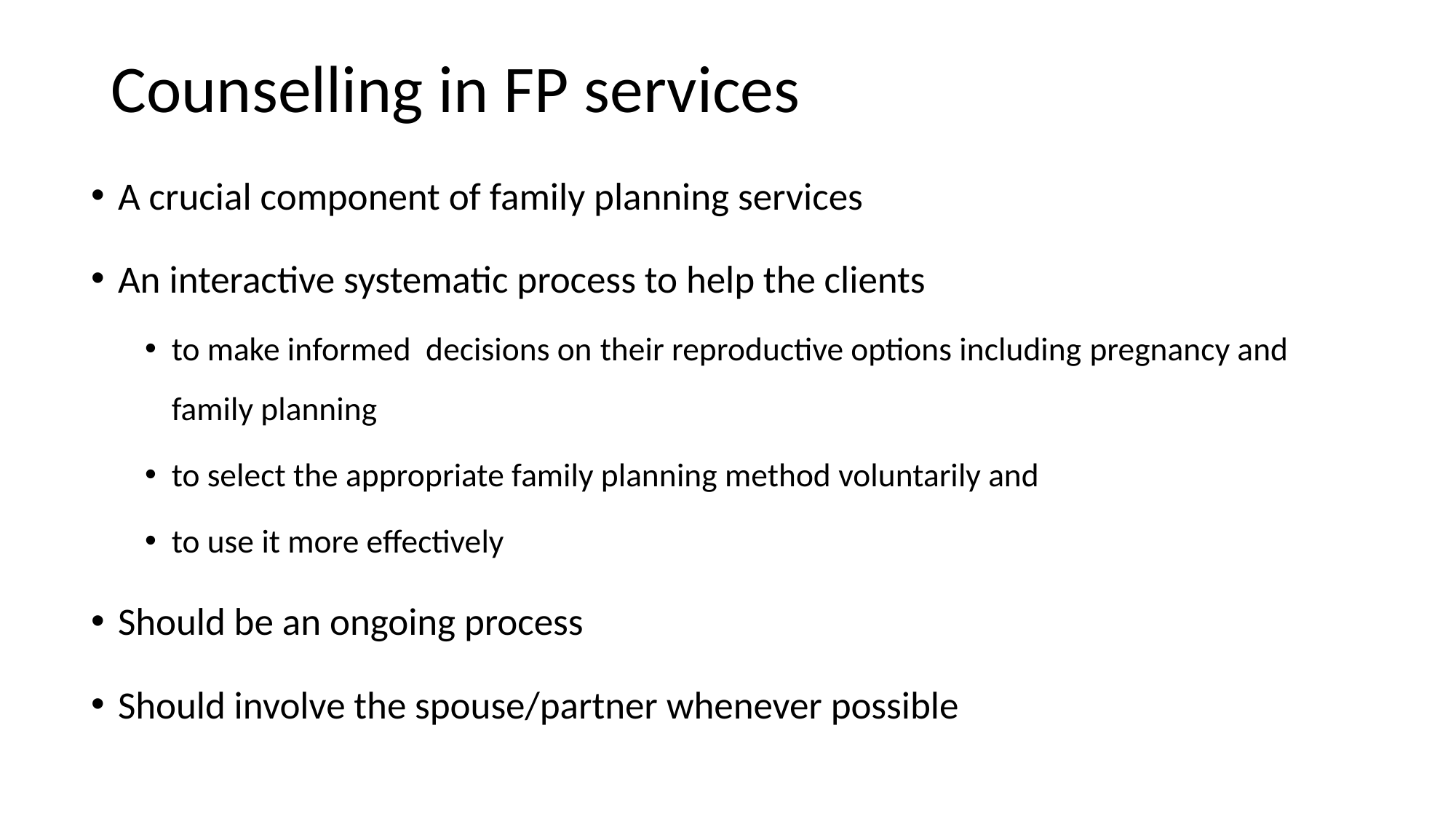

# Counselling in FP services
A crucial component of family planning services
An interactive systematic process to help the clients
to make informed  decisions on their reproductive options including pregnancy and family planning
to select the appropriate family planning method voluntarily and
to use it more effectively
Should be an ongoing process
Should involve the spouse/partner whenever possible